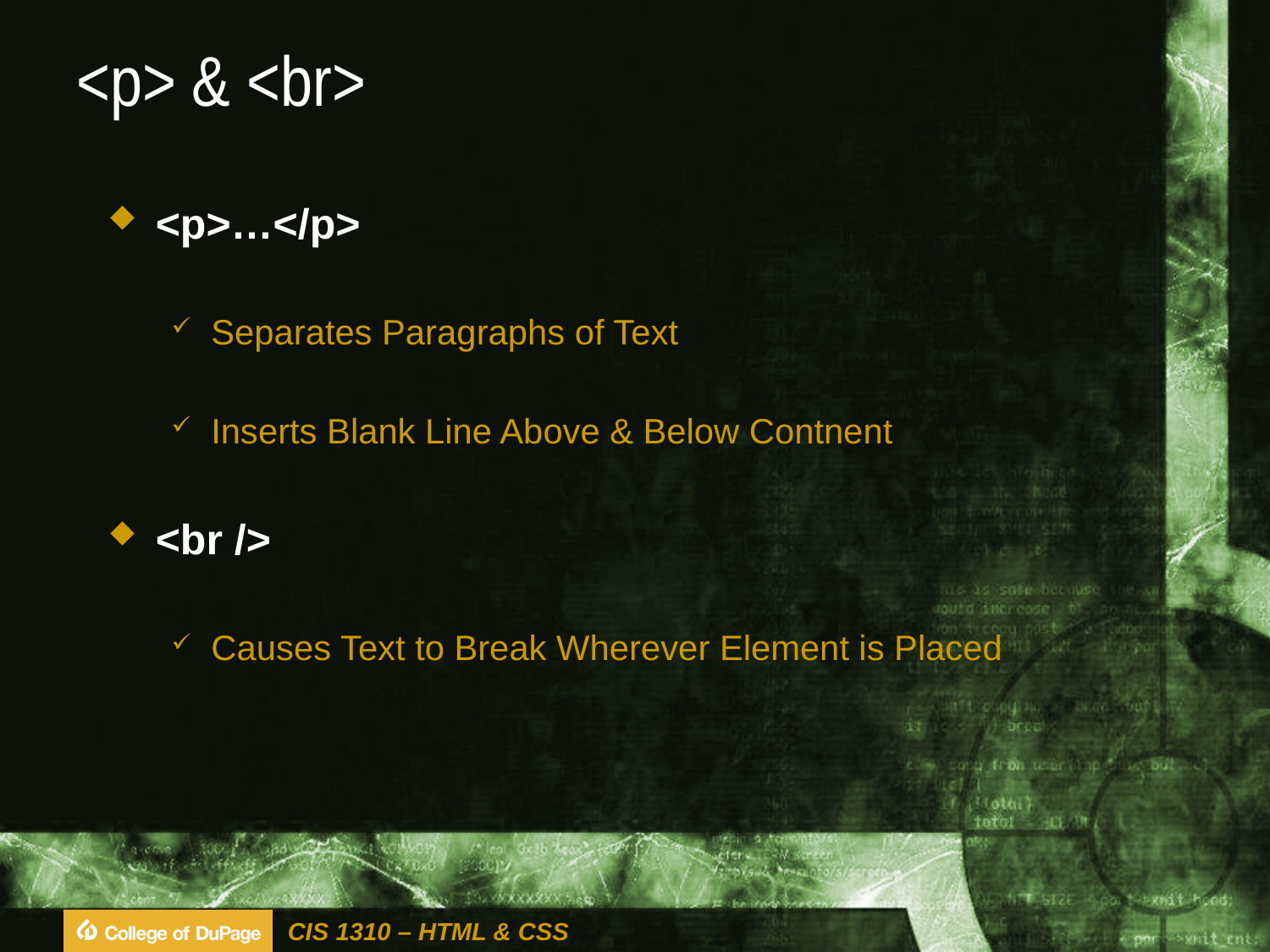

# <p> & <br>
<p>…</p>
Separates Paragraphs of Text
Inserts Blank Line Above & Below Contnent
<br />
Causes Text to Break Wherever Element is Placed